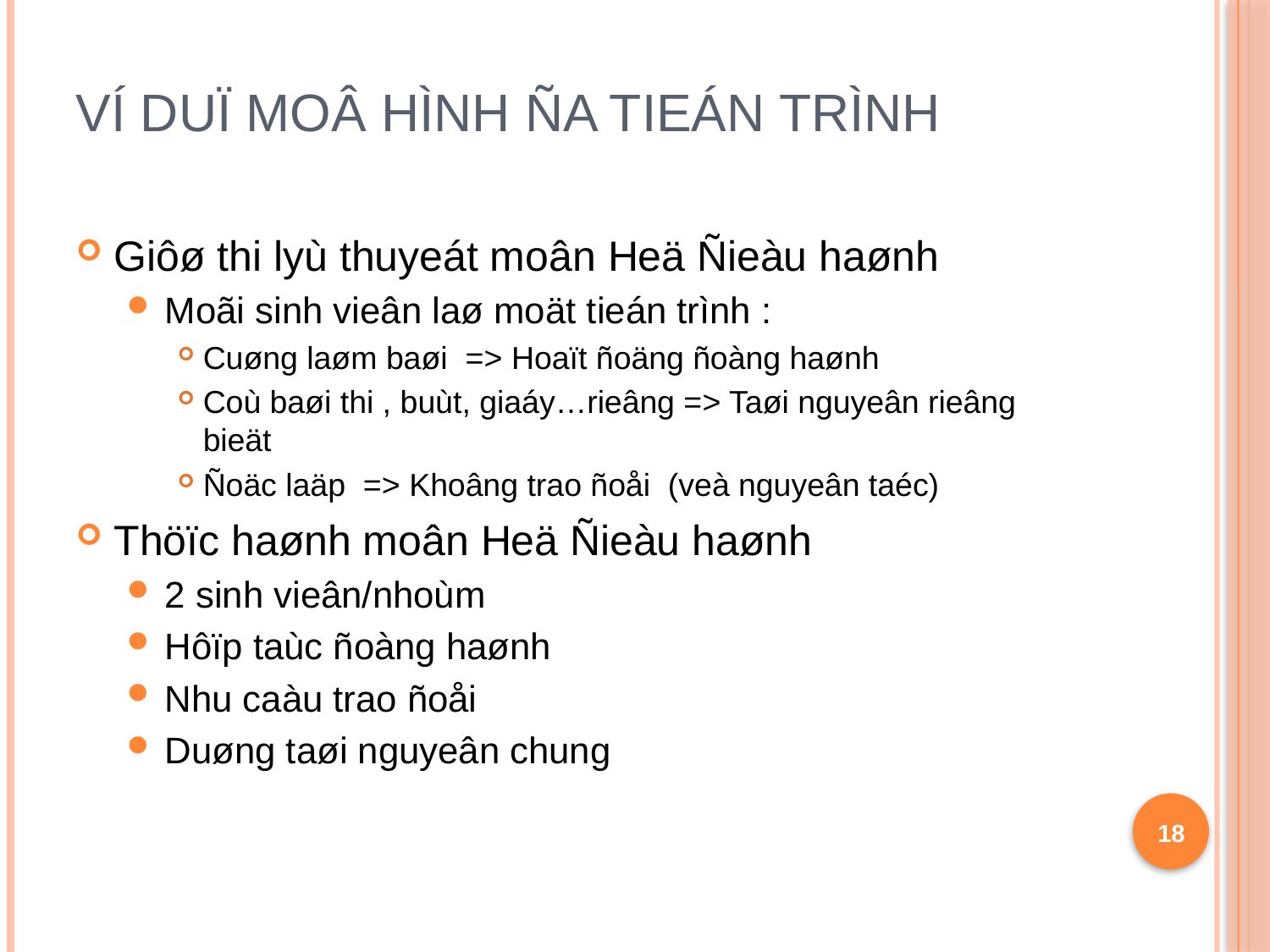

# Ví duï moâ hình ña tieán trình
Giôø thi lyù thuyeát moân Heä Ñieàu haønh
Moãi sinh vieân laø moät tieán trình :
Cuøng laøm baøi  => Hoaït ñoäng ñoàng haønh
Coù baøi thi , buùt, giaáy…rieâng => Taøi nguyeân rieâng bieät
Ñoäc laäp  => Khoâng trao ñoåi  (veà nguyeân taéc)
Thöïc haønh moân Heä Ñieàu haønh
2 sinh vieân/nhoùm
Hôïp taùc ñoàng haønh
Nhu caàu trao ñoåi
Duøng taøi nguyeân chung
18